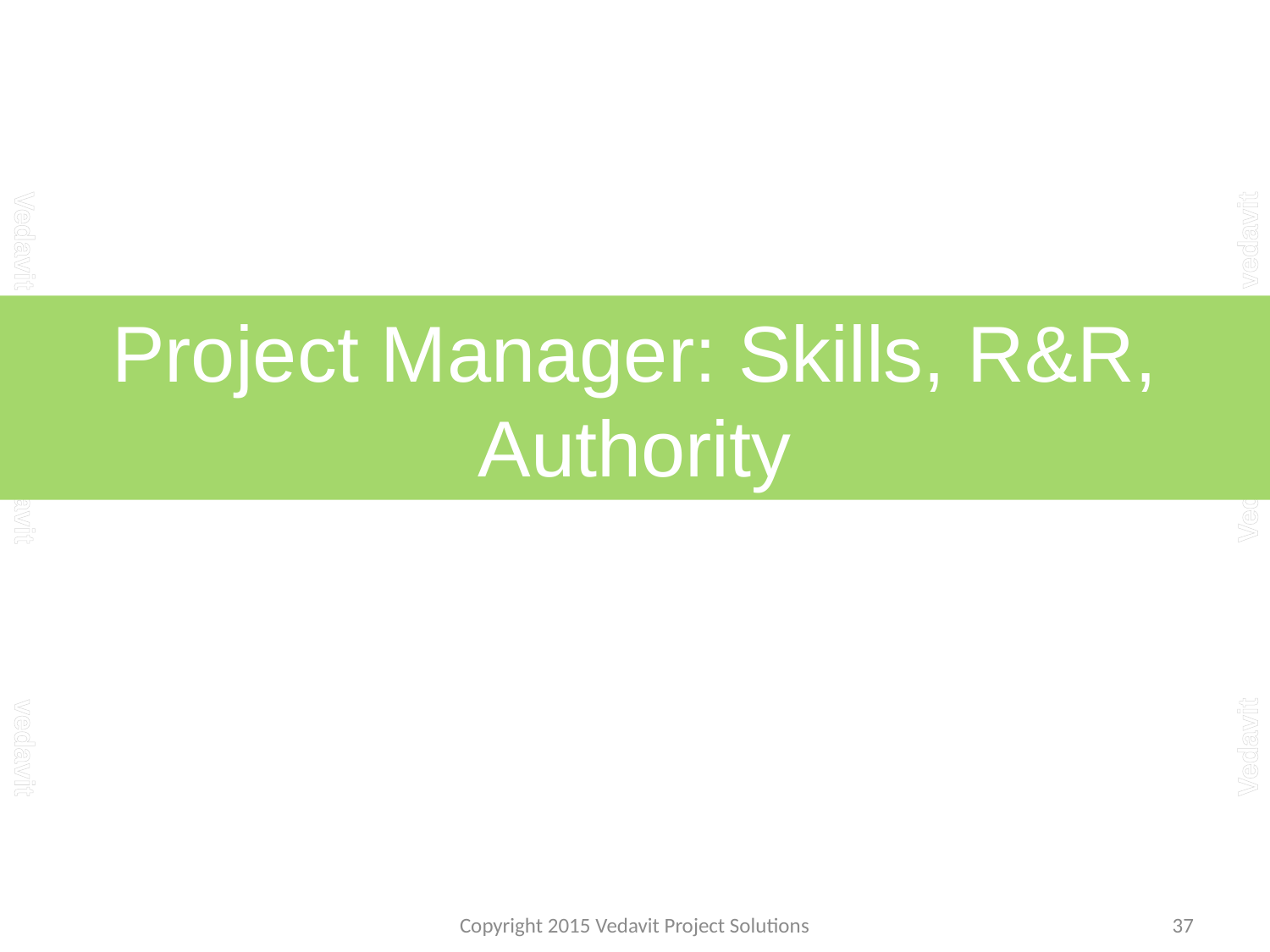

# Project Manager: Skills, R&R, Authority

Copyright 2015 Vedavit Project Solutions
37